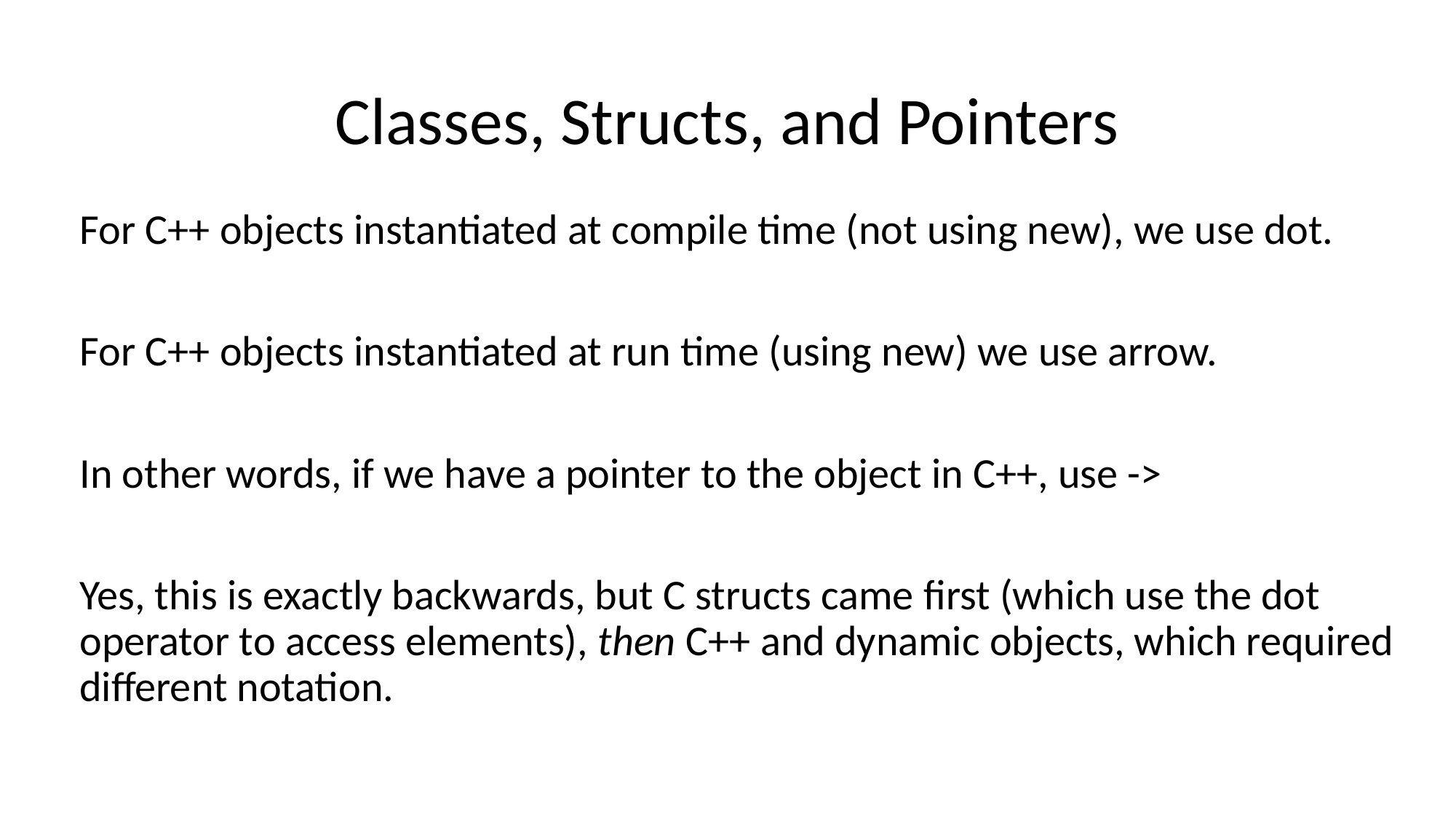

# Classes, Structs, and Pointers
For C++ objects instantiated at compile time (not using new), we use dot.

For C++ objects instantiated at run time (using new) we use arrow.

In other words, if we have a pointer to the object in C++, use ->

Yes, this is exactly backwards, but C structs came first (which use the dot operator to access elements), then C++ and dynamic objects, which required different notation.